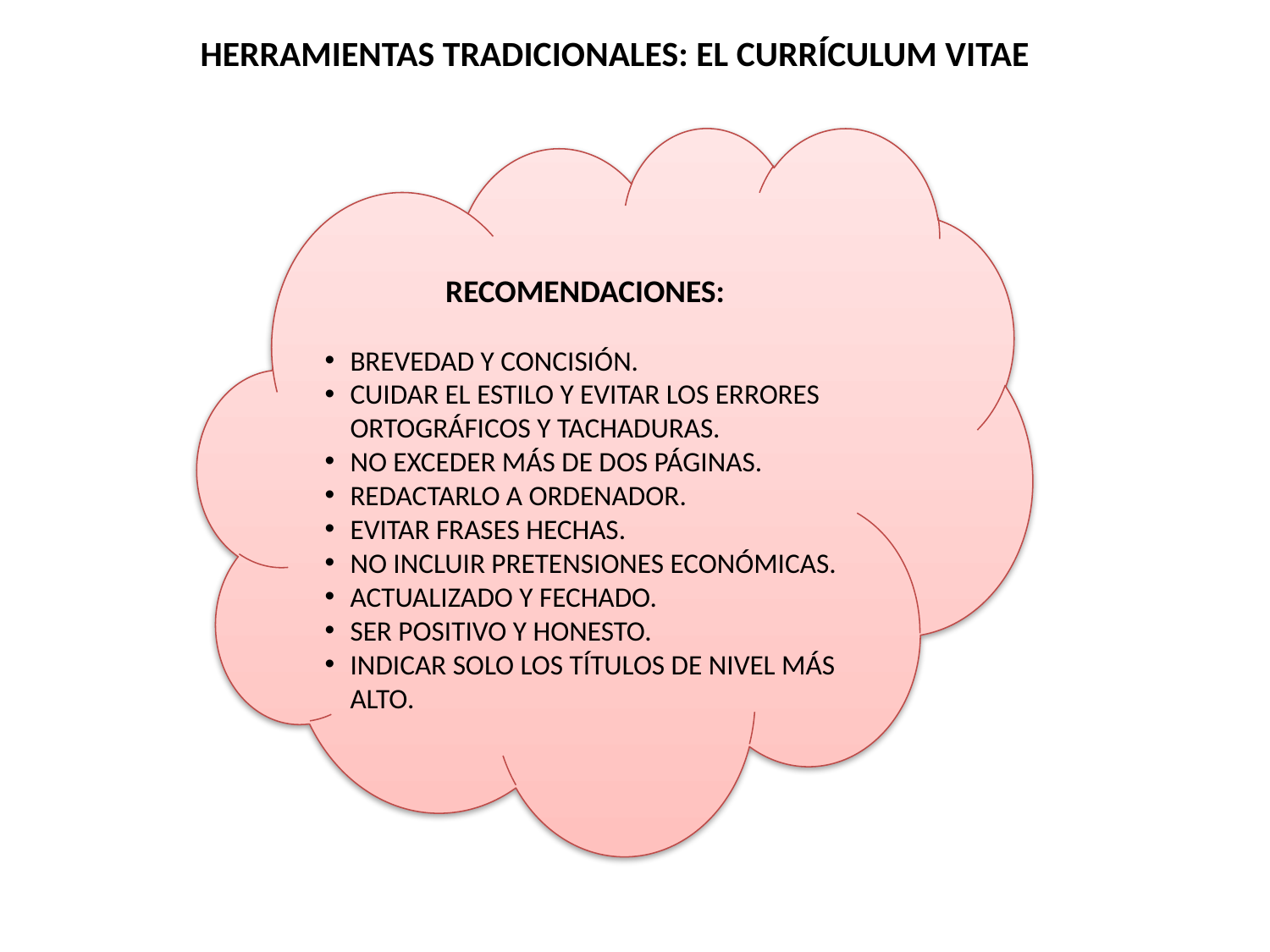

HERRAMIENTAS TRADICIONALES: EL CURRÍCULUM VITAE

RECOMENDACIONES:

BREVEDAD Y CONCISIÓN.
CUIDAR EL ESTILO Y EVITAR LOS ERRORES ORTOGRÁFICOS Y TACHADURAS.
NO EXCEDER MÁS DE DOS PÁGINAS.
REDACTARLO A ORDENADOR.
EVITAR FRASES HECHAS.
NO INCLUIR PRETENSIONES ECONÓMICAS.
ACTUALIZADO Y FECHADO.
SER POSITIVO Y HONESTO.
INDICAR SOLO LOS TÍTULOS DE NIVEL MÁS ALTO.